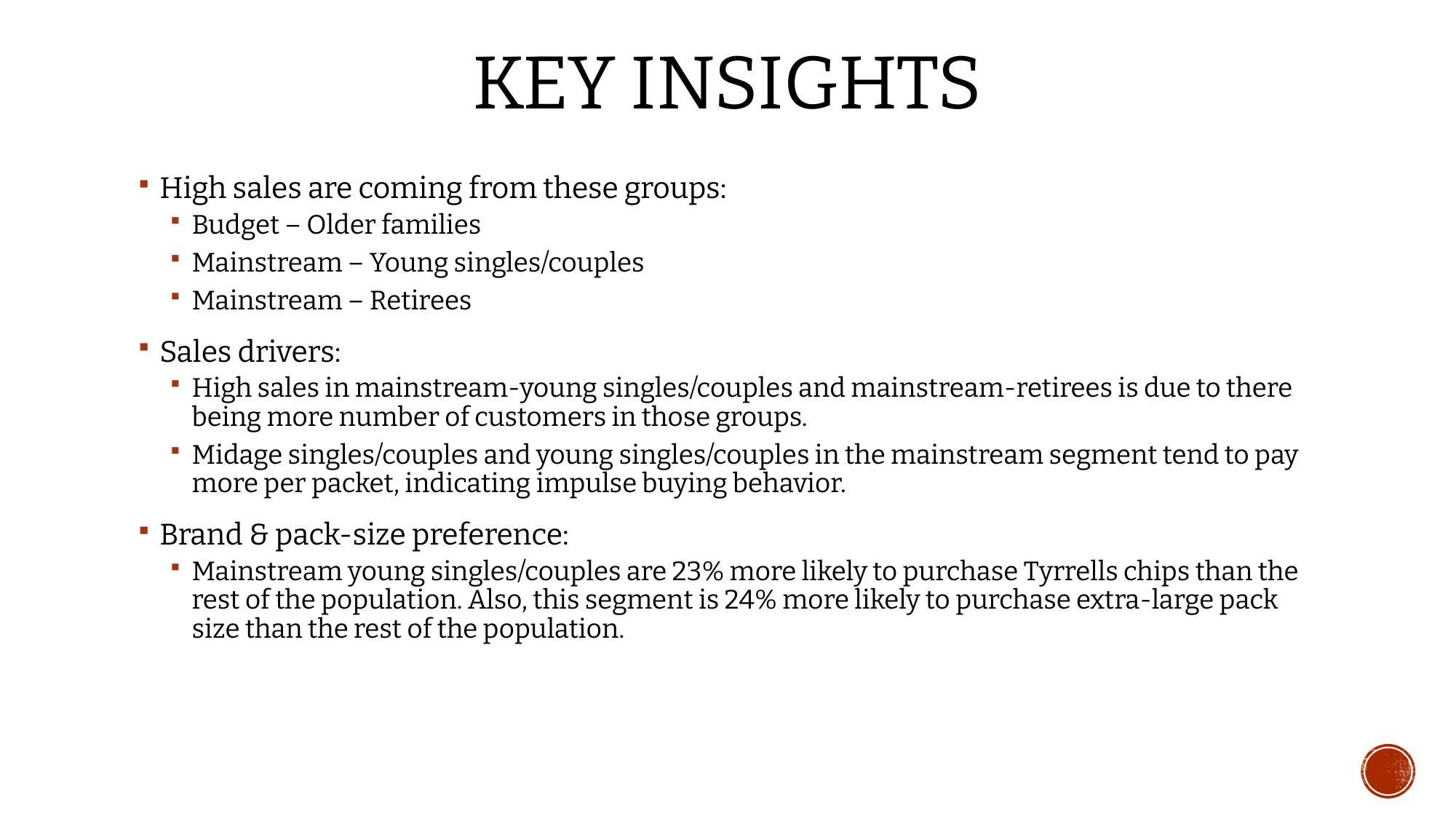

# Key insights
High sales are coming from these groups:
Budget – Older families
Mainstream – Young singles/couples
Mainstream – Retirees
Sales drivers:
High sales in mainstream-young singles/couples and mainstream-retirees is due to there being more number of customers in those groups.
Midage singles/couples and young singles/couples in the mainstream segment tend to pay more per packet, indicating impulse buying behavior.
Brand & pack-size preference:
Mainstream young singles/couples are 23% more likely to purchase Tyrrells chips than the rest of the population. Also, this segment is 24% more likely to purchase extra-large pack size than the rest of the population.